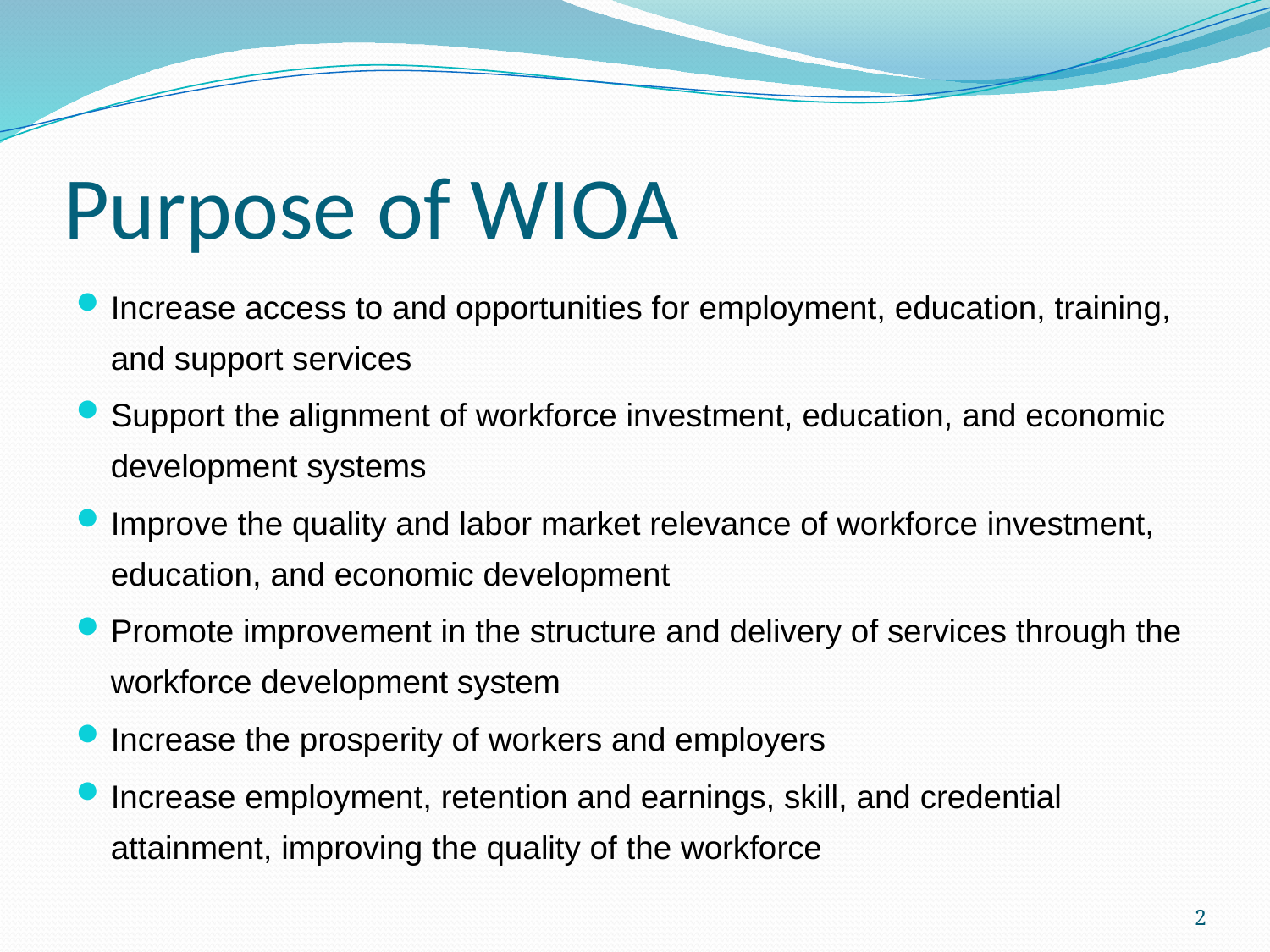

# Purpose of WIOA
Increase access to and opportunities for employment, education, training, and support services
Support the alignment of workforce investment, education, and economic development systems
Improve the quality and labor market relevance of workforce investment, education, and economic development
Promote improvement in the structure and delivery of services through the workforce development system
Increase the prosperity of workers and employers
Increase employment, retention and earnings, skill, and credential attainment, improving the quality of the workforce
2